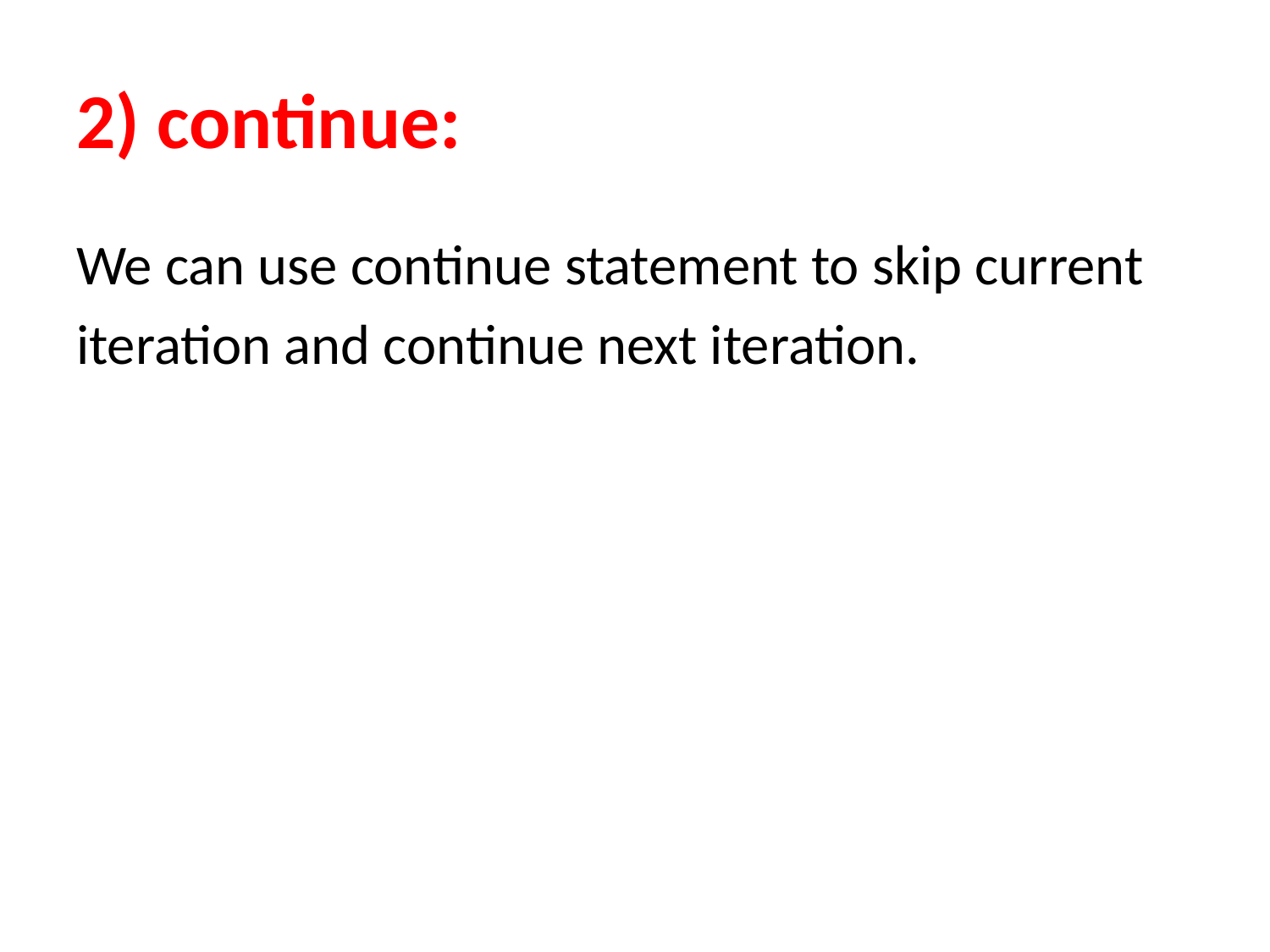

# 2) continue:
We can use continue statement to skip current
iteration and continue next iteration.